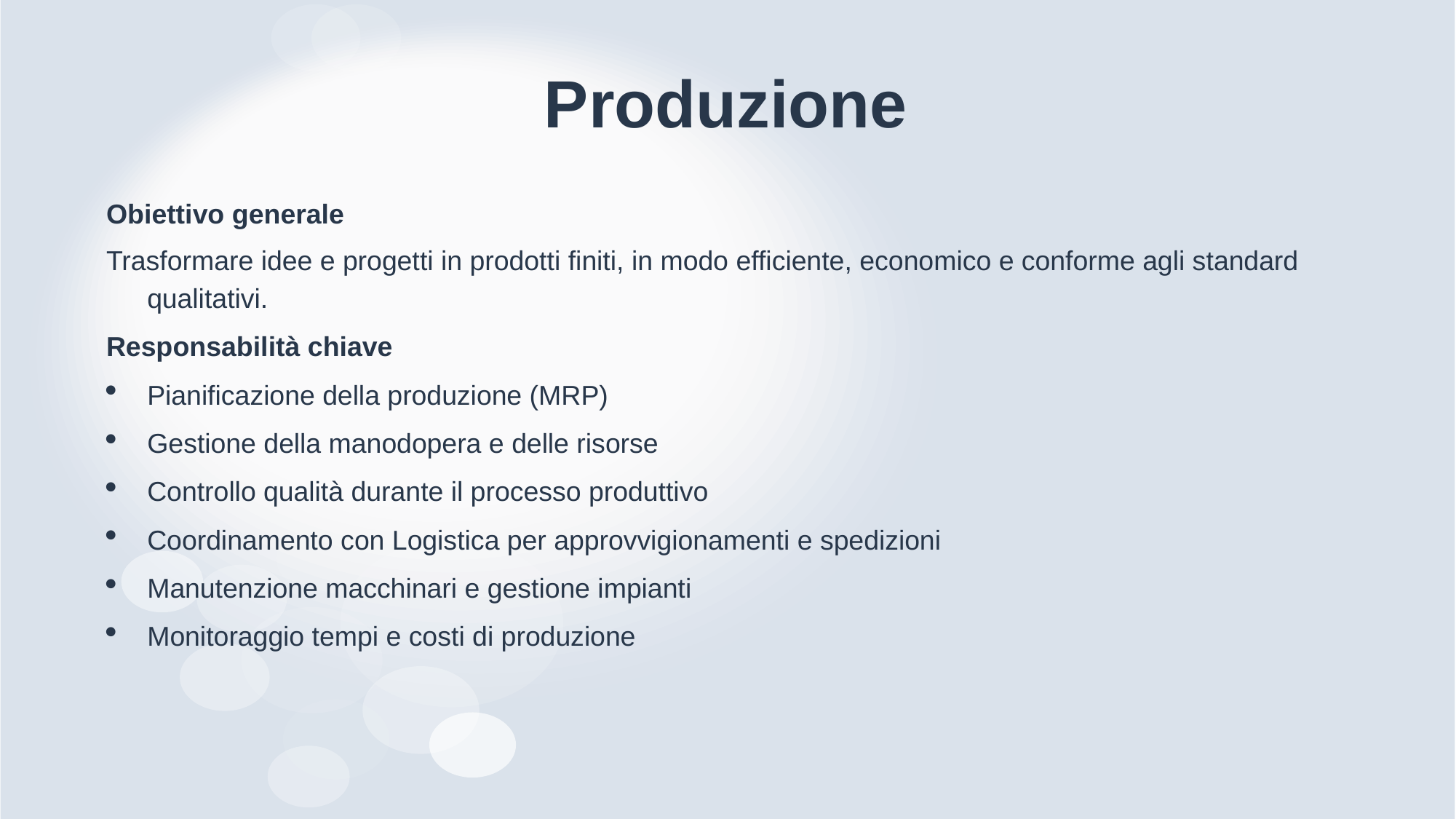

# Produzione
Obiettivo generale
Trasformare idee e progetti in prodotti finiti, in modo efficiente, economico e conforme agli standard qualitativi.
Responsabilità chiave
Pianificazione della produzione (MRP)
Gestione della manodopera e delle risorse
Controllo qualità durante il processo produttivo
Coordinamento con Logistica per approvvigionamenti e spedizioni
Manutenzione macchinari e gestione impianti
Monitoraggio tempi e costi di produzione